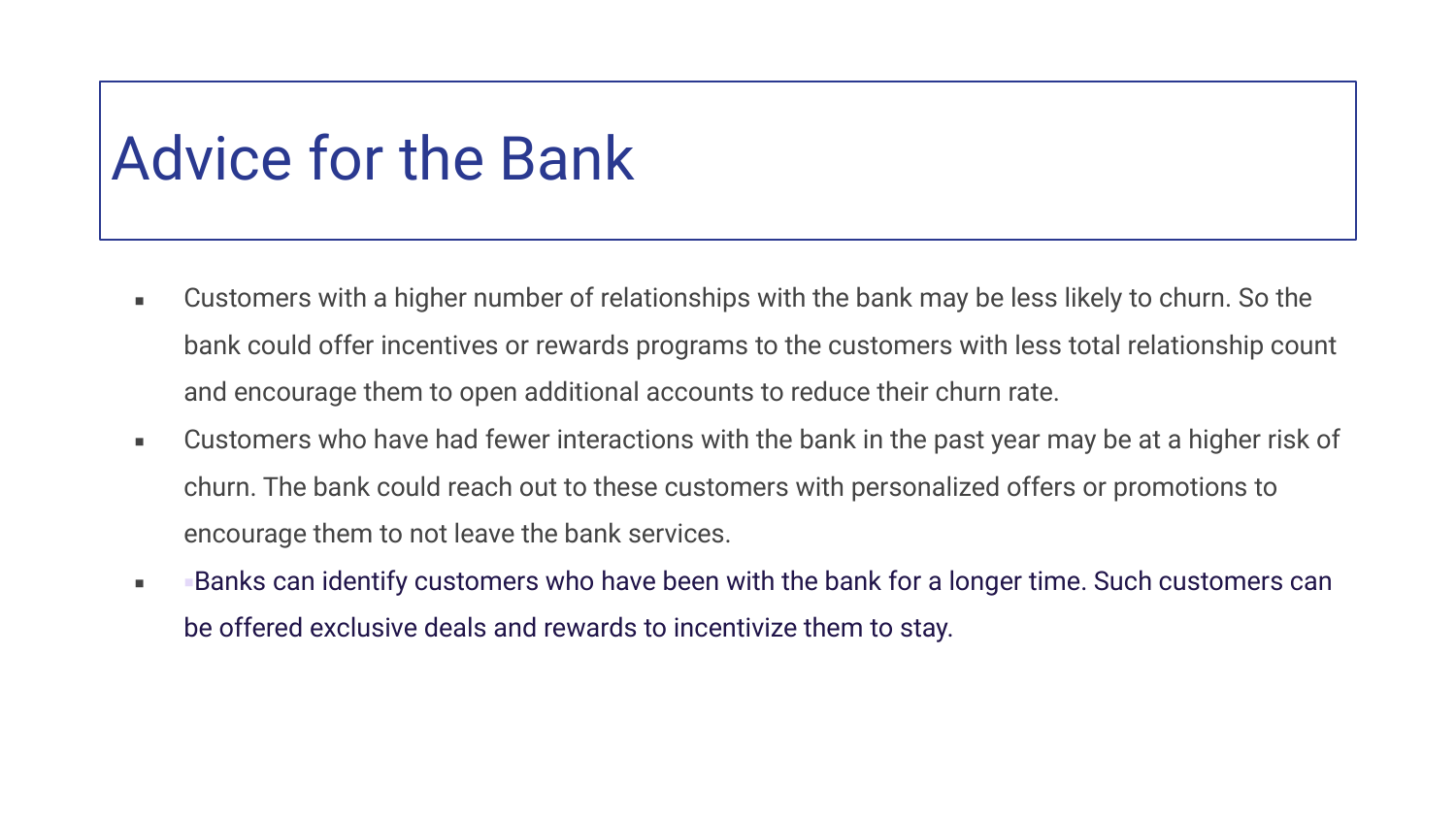

# Advice for the Bank
Customers with a higher number of relationships with the bank may be less likely to churn. So the bank could offer incentives or rewards programs to the customers with less total relationship count and encourage them to open additional accounts to reduce their churn rate.
Customers who have had fewer interactions with the bank in the past year may be at a higher risk of churn. The bank could reach out to these customers with personalized offers or promotions to encourage them to not leave the bank services.
▪Banks can identify customers who have been with the bank for a longer time. Such customers can be offered exclusive deals and rewards to incentivize them to stay.